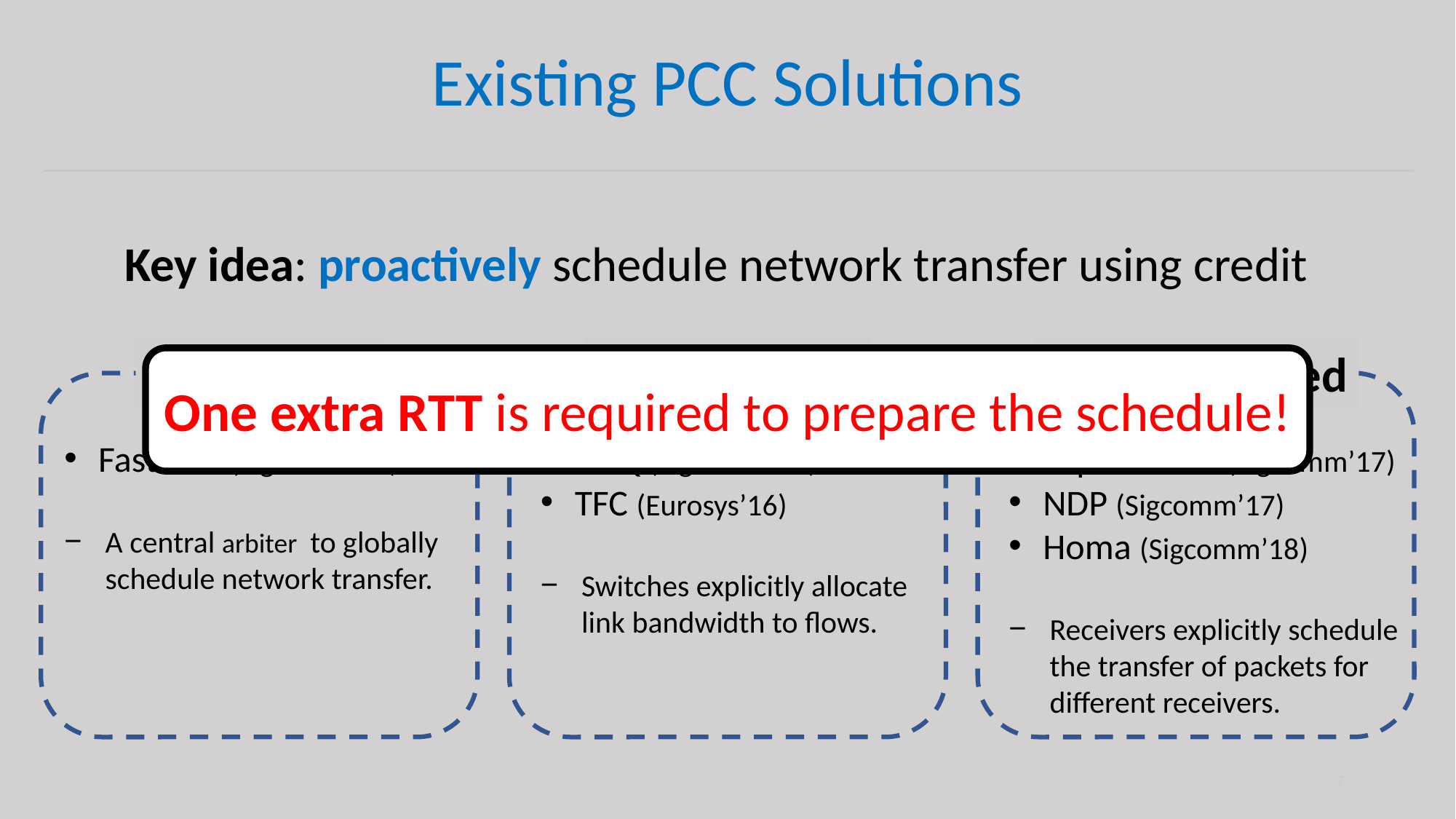

# Existing PCC Solutions

Key idea: proactively schedule network transfer using credit
Centralized
Switch Based
Receiver Based
One extra RTT is required to prepare the schedule!

FastPass (Sigcomm’14)

A central arbiter  to globally schedule network transfer.

PDQ (Sigcomm’12)
TFC (Eurosys’16)

Switches explicitly allocate link bandwidth to flows.

ExpressPass (Sigcomm’17)
NDP (Sigcomm’17)
Homa (Sigcomm’18)

Receivers explicitly schedule the transfer of packets for different receivers.

7